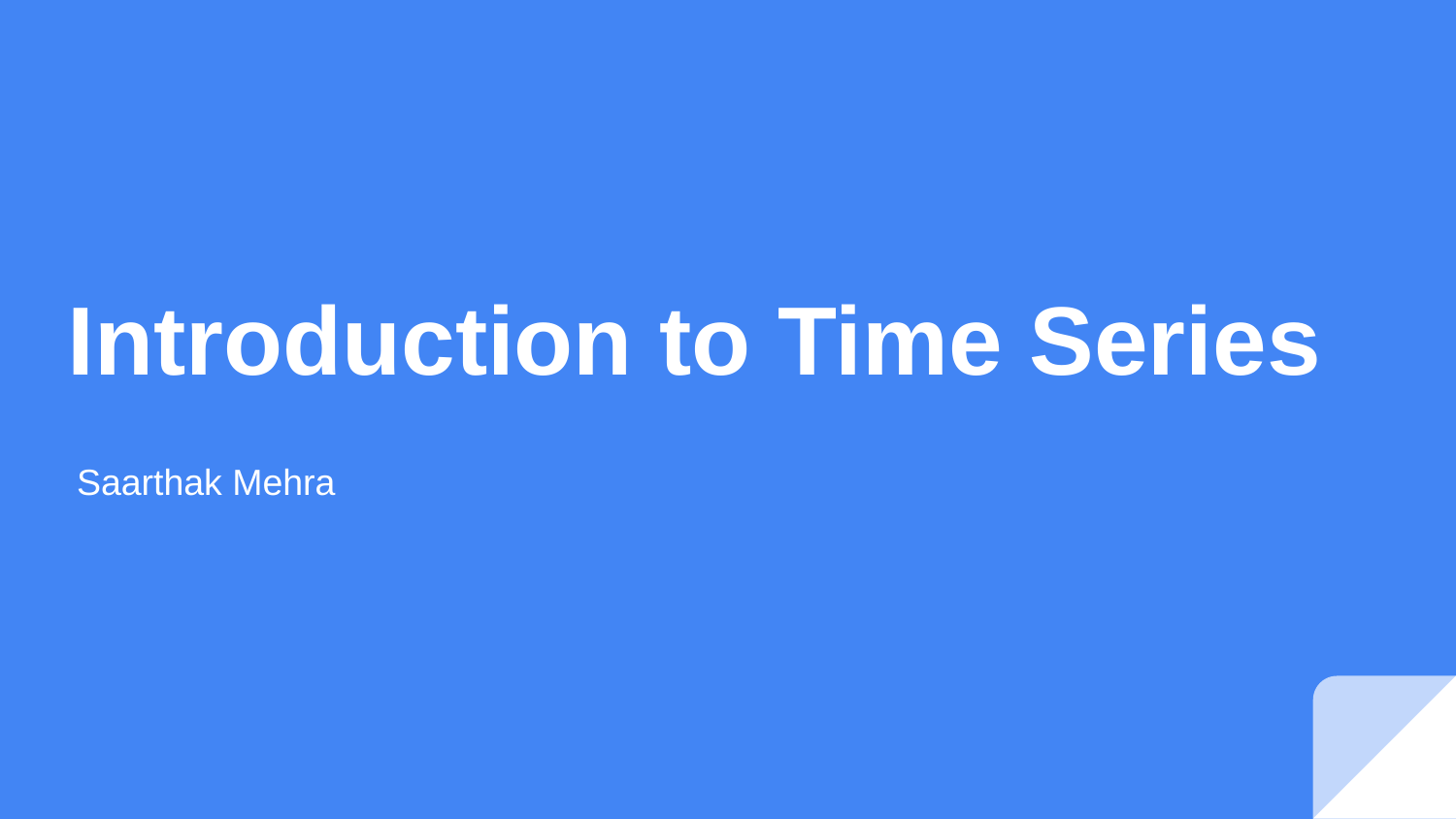

# Introduction to Time Series
Saarthak Mehra